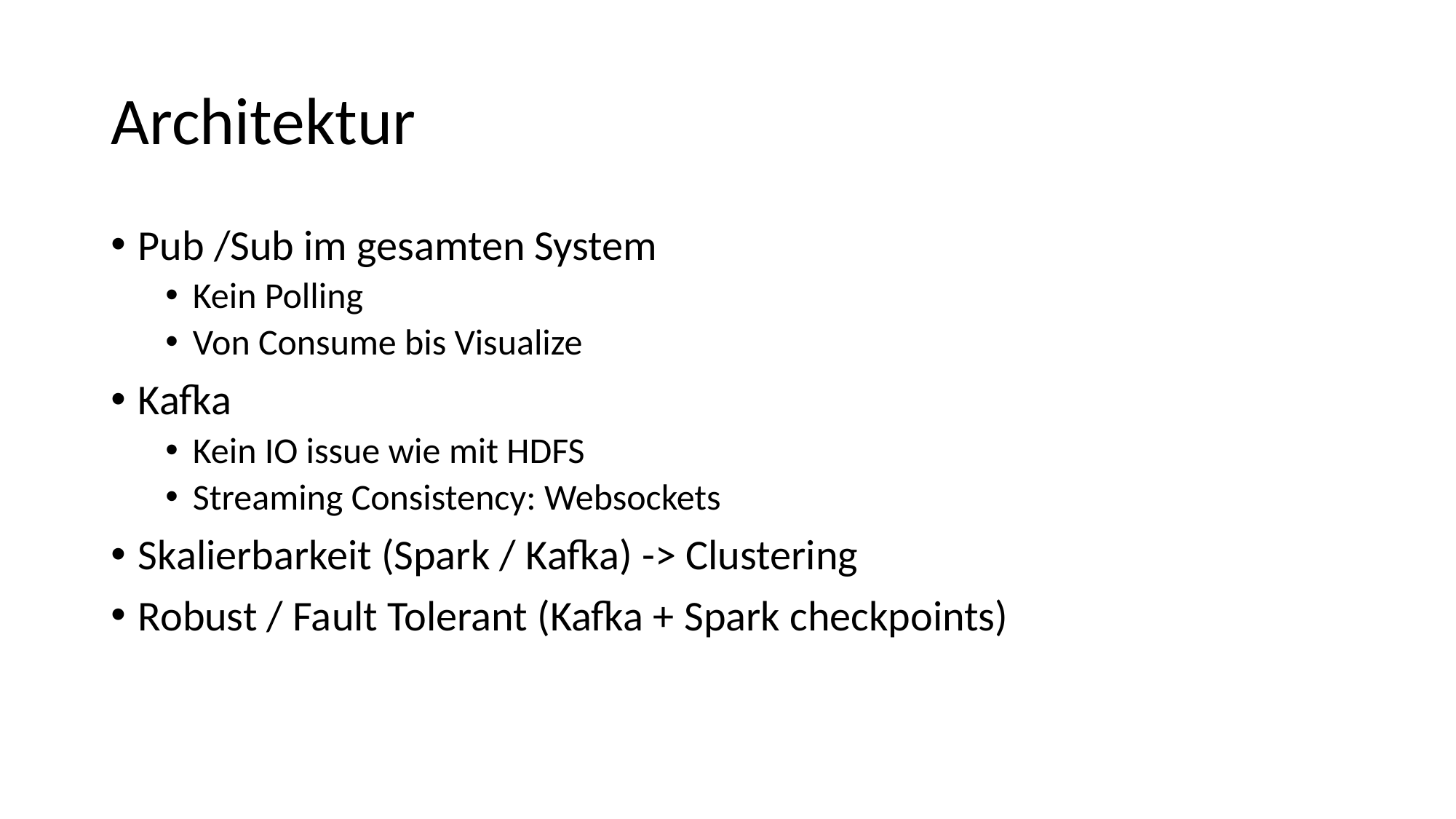

# Architektur
Pub /Sub im gesamten System
Kein Polling
Von Consume bis Visualize
Kafka
Kein IO issue wie mit HDFS
Streaming Consistency: Websockets
Skalierbarkeit (Spark / Kafka) -> Clustering
Robust / Fault Tolerant (Kafka + Spark checkpoints)